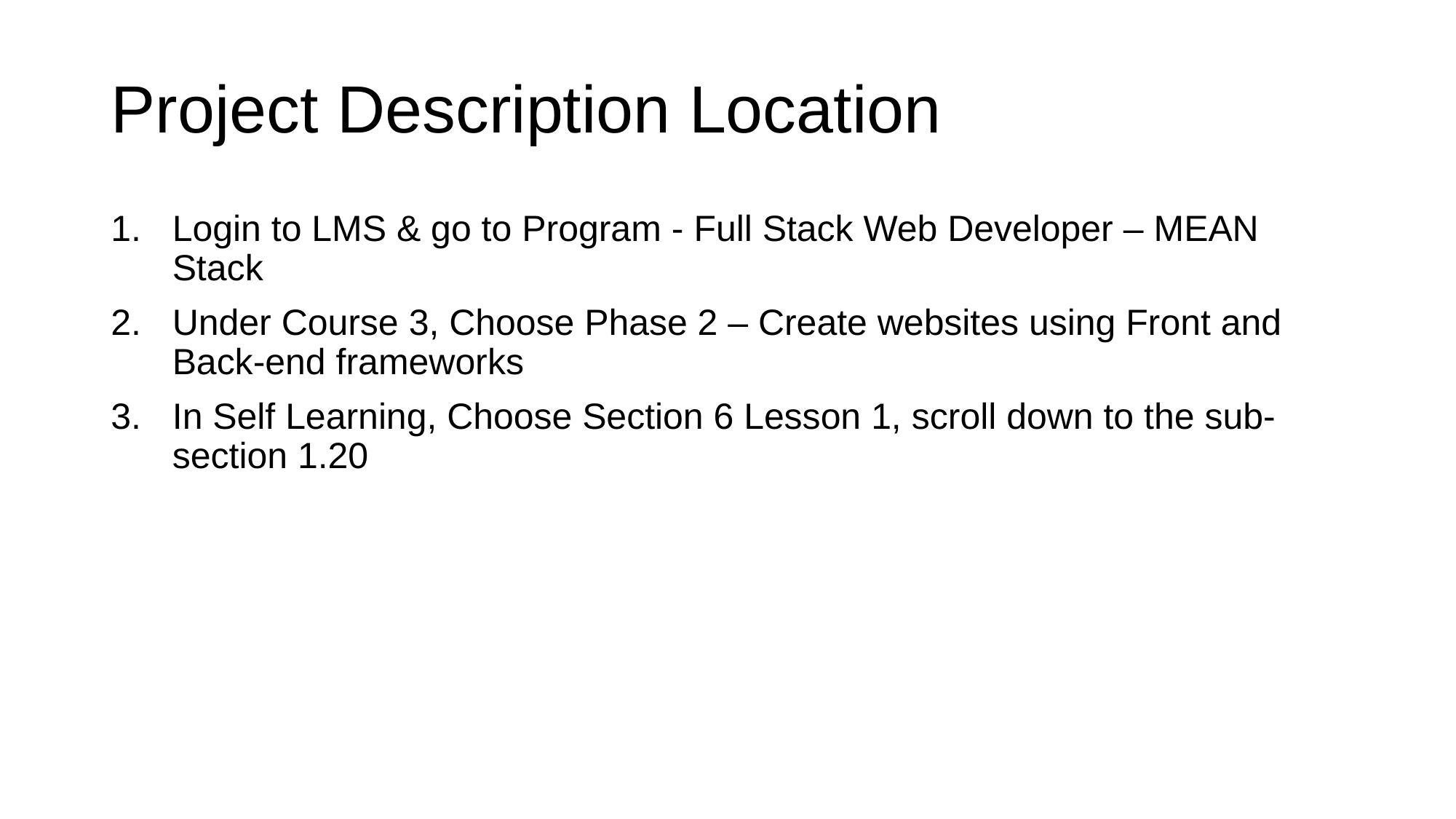

# Project Description Location
Login to LMS & go to Program - Full Stack Web Developer – MEAN Stack
Under Course 3, Choose Phase 2 – Create websites using Front and Back-end frameworks
In Self Learning, Choose Section 6 Lesson 1, scroll down to the sub-section 1.20